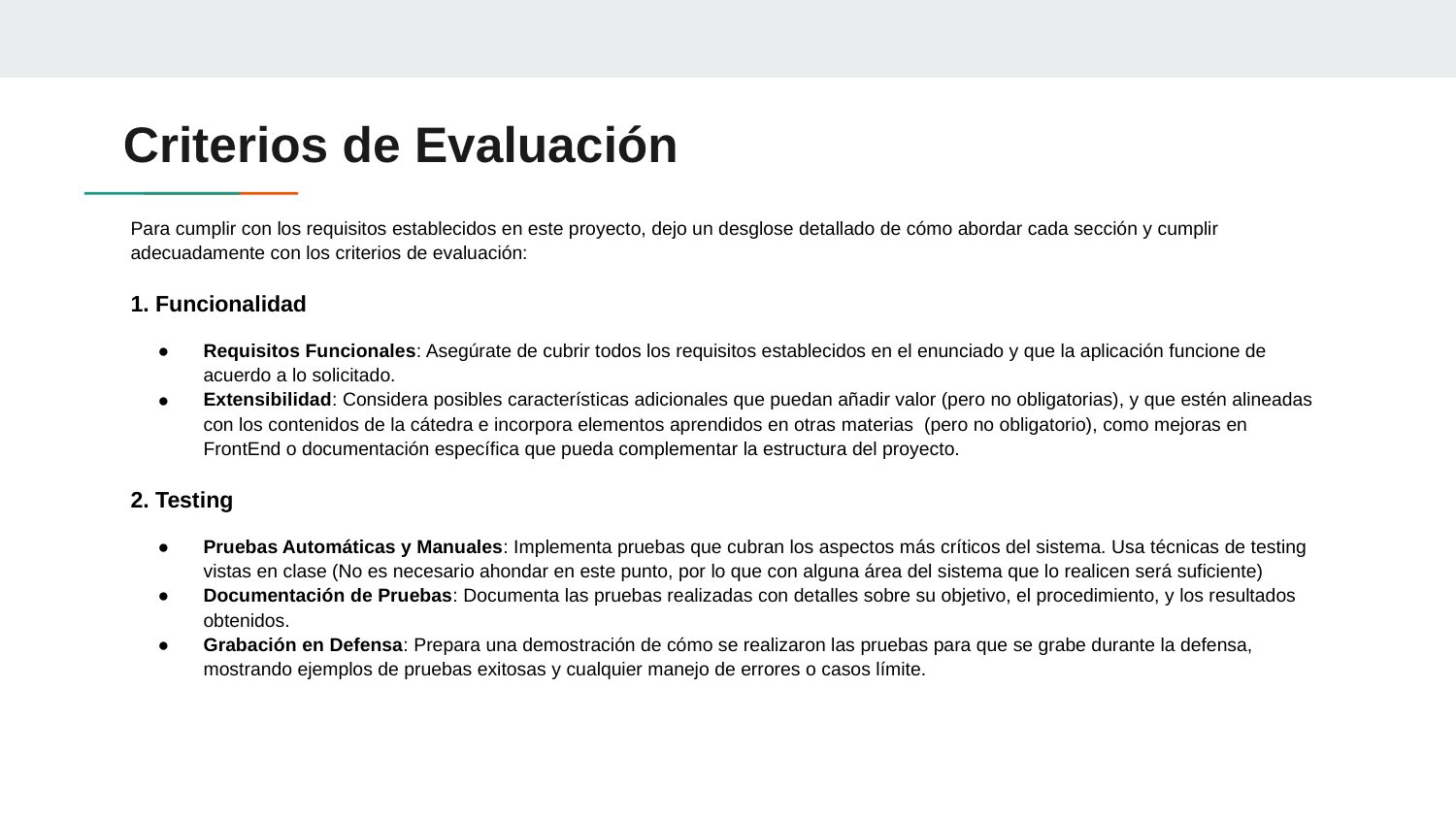

# Criterios de Evaluación
Para cumplir con los requisitos establecidos en este proyecto, dejo un desglose detallado de cómo abordar cada sección y cumplir adecuadamente con los criterios de evaluación:
1. Funcionalidad
Requisitos Funcionales: Asegúrate de cubrir todos los requisitos establecidos en el enunciado y que la aplicación funcione de acuerdo a lo solicitado.
Extensibilidad: Considera posibles características adicionales que puedan añadir valor (pero no obligatorias), y que estén alineadas con los contenidos de la cátedra e incorpora elementos aprendidos en otras materias  (pero no obligatorio), como mejoras en FrontEnd o documentación específica que pueda complementar la estructura del proyecto.
2. Testing
Pruebas Automáticas y Manuales: Implementa pruebas que cubran los aspectos más críticos del sistema. Usa técnicas de testing vistas en clase (No es necesario ahondar en este punto, por lo que con alguna área del sistema que lo realicen será suficiente)
Documentación de Pruebas: Documenta las pruebas realizadas con detalles sobre su objetivo, el procedimiento, y los resultados obtenidos.
Grabación en Defensa: Prepara una demostración de cómo se realizaron las pruebas para que se grabe durante la defensa, mostrando ejemplos de pruebas exitosas y cualquier manejo de errores o casos límite.